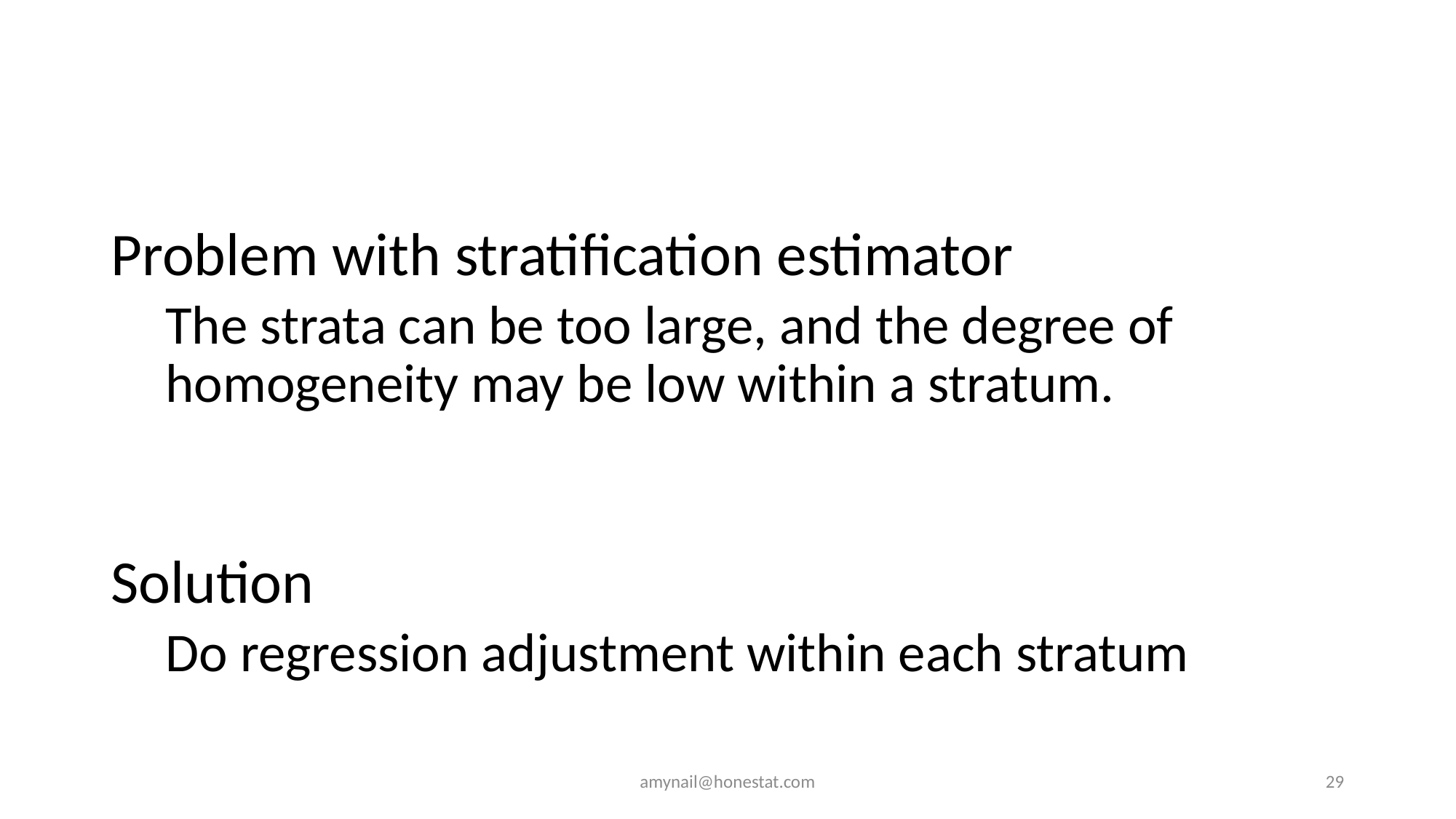

Problem with stratification estimator
The strata can be too large, and the degree of homogeneity may be low within a stratum.

Solution
Do regression adjustment within each stratum
amynail@honestat.com
29